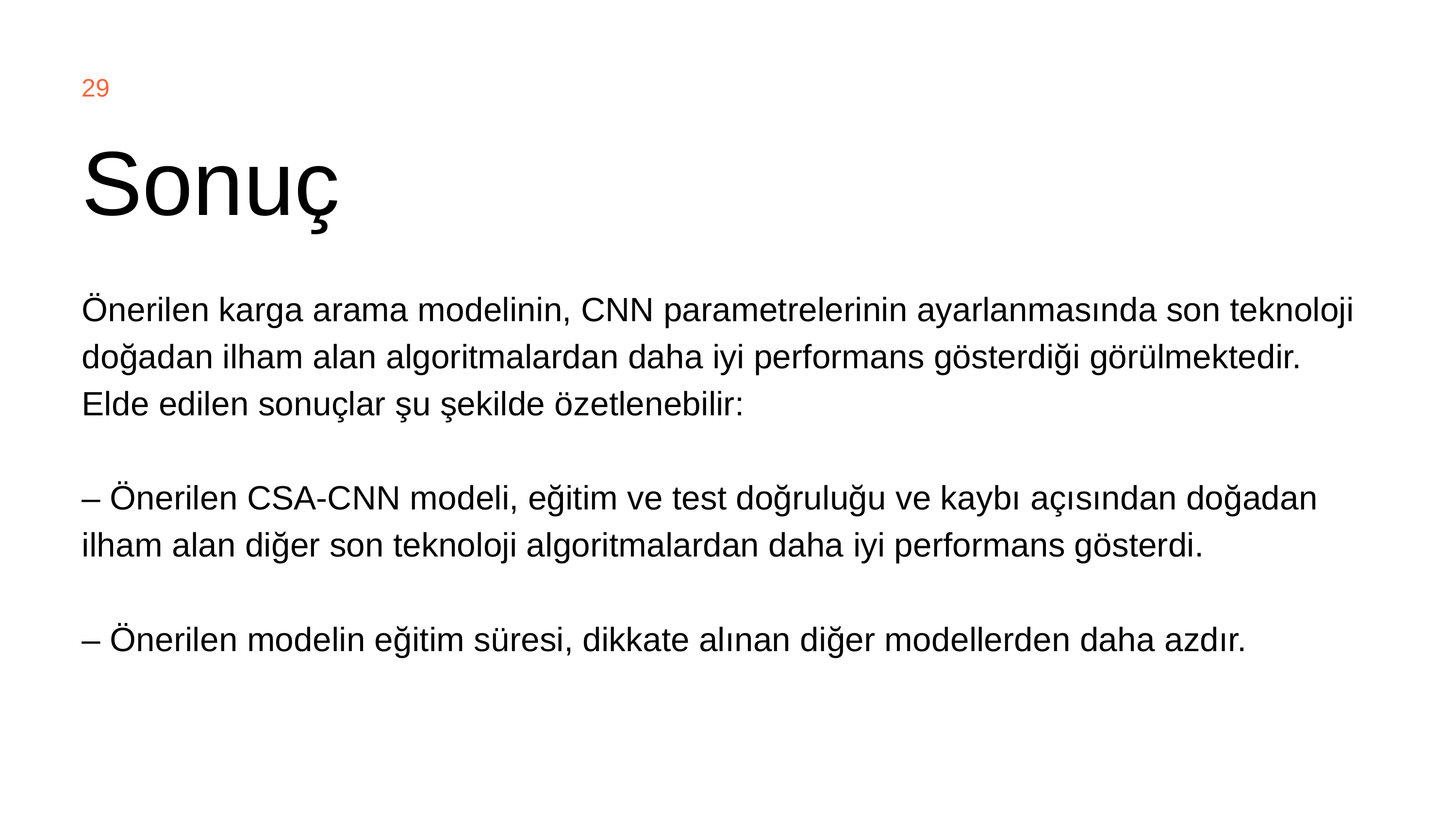

Sonuç
29
Önerilen karga arama modelinin, CNN parametrelerinin ayarlanmasında son teknoloji doğadan ilham alan algoritmalardan daha iyi performans gösterdiği görülmektedir. Elde edilen sonuçlar şu şekilde özetlenebilir:

– Önerilen CSA-CNN modeli, eğitim ve test doğruluğu ve kaybı açısından doğadan ilham alan diğer son teknoloji algoritmalardan daha iyi performans gösterdi.

– Önerilen modelin eğitim süresi, dikkate alınan diğer modellerden daha azdır.